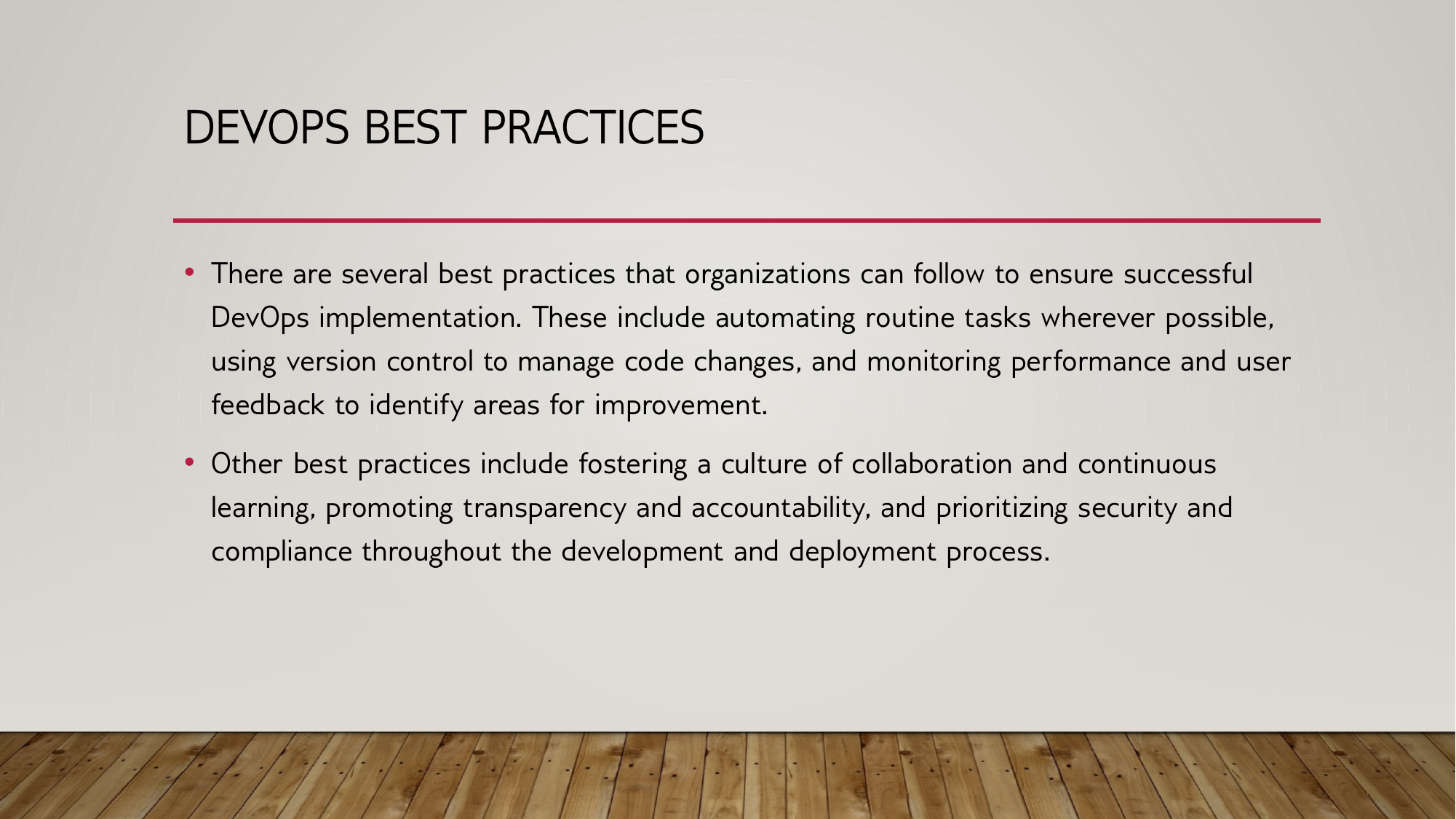

# DevOps Best Practices
There are several best practices that organizations can follow to ensure successful DevOps implementation. These include automating routine tasks wherever possible, using version control to manage code changes, and monitoring performance and user feedback to identify areas for improvement.
Other best practices include fostering a culture of collaboration and continuous learning, promoting transparency and accountability, and prioritizing security and compliance throughout the development and deployment process.